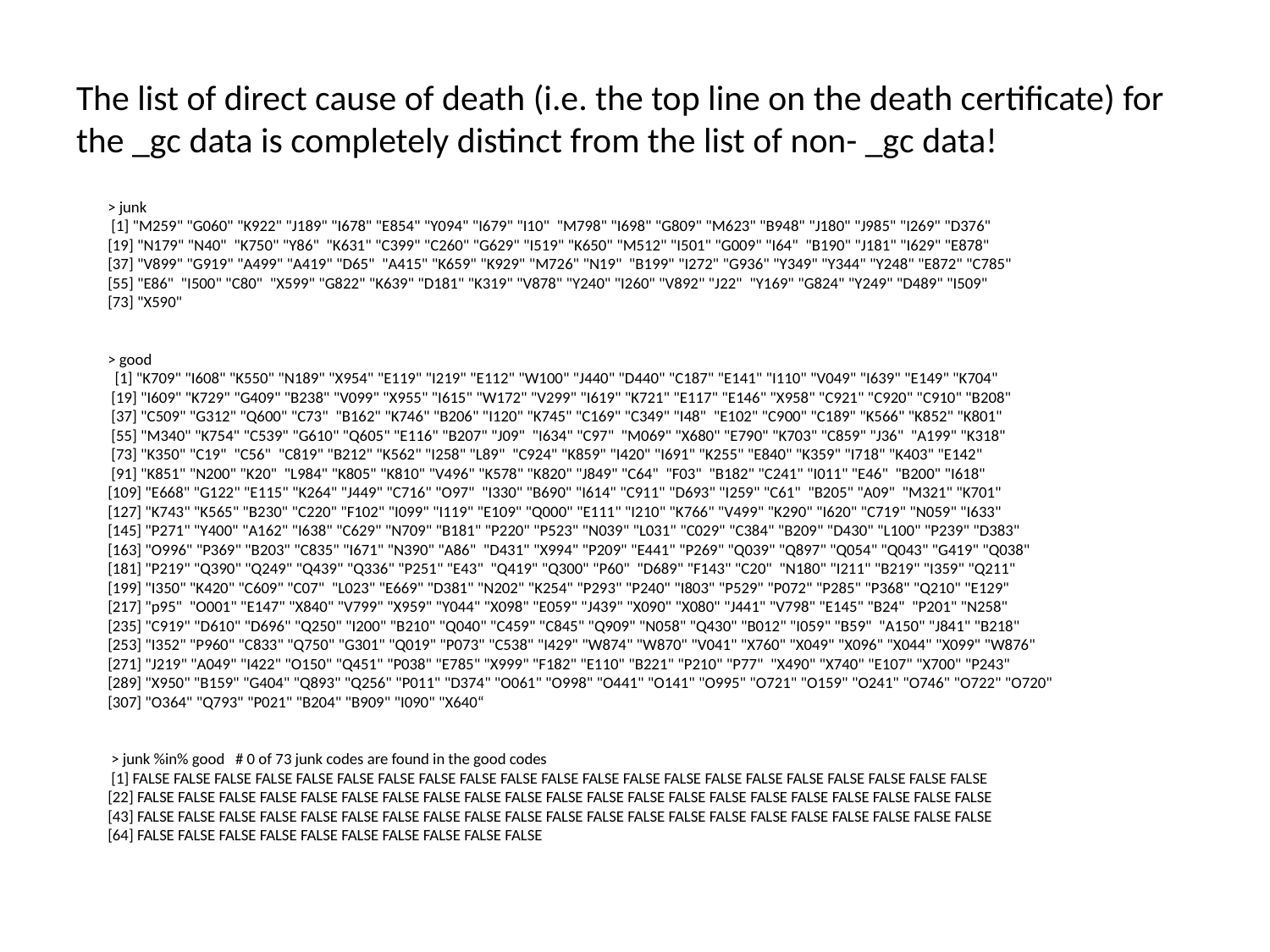

# The list of direct cause of death (i.e. the top line on the death certificate) for the _gc data is completely distinct from the list of non- _gc data!
> junk
 [1] "M259" "G060" "K922" "J189" "I678" "E854" "Y094" "I679" "I10"  "M798" "I698" "G809" "M623" "B948" "J180" "J985" "I269" "D376"
[19] "N179" "N40"  "K750" "Y86"  "K631" "C399" "C260" "G629" "I519" "K650" "M512" "I501" "G009" "I64"  "B190" "J181" "I629" "E878"
[37] "V899" "G919" "A499" "A419" "D65"  "A415" "K659" "K929" "M726" "N19"  "B199" "I272" "G936" "Y349" "Y344" "Y248" "E872" "C785"
[55] "E86"  "I500" "C80"  "X599" "G822" "K639" "D181" "K319" "V878" "Y240" "I260" "V892" "J22"  "Y169" "G824" "Y249" "D489" "I509"
[73] "X590"

> good
  [1] "K709" "I608" "K550" "N189" "X954" "E119" "I219" "E112" "W100" "J440" "D440" "C187" "E141" "I110" "V049" "I639" "E149" "K704"
 [19] "I609" "K729" "G409" "B238" "V099" "X955" "I615" "W172" "V299" "I619" "K721" "E117" "E146" "X958" "C921" "C920" "C910" "B208"
 [37] "C509" "G312" "Q600" "C73"  "B162" "K746" "B206" "I120" "K745" "C169" "C349" "I48"  "E102" "C900" "C189" "K566" "K852" "K801"
 [55] "M340" "K754" "C539" "G610" "Q605" "E116" "B207" "J09"  "I634" "C97"  "M069" "X680" "E790" "K703" "C859" "J36"  "A199" "K318"
 [73] "K350" "C19"  "C56"  "C819" "B212" "K562" "I258" "L89"  "C924" "K859" "I420" "I691" "K255" "E840" "K359" "I718" "K403" "E142"
 [91] "K851" "N200" "K20"  "L984" "K805" "K810" "V496" "K578" "K820" "J849" "C64"  "F03"  "B182" "C241" "I011" "E46"  "B200" "I618"
[109] "E668" "G122" "E115" "K264" "J449" "C716" "O97"  "I330" "B690" "I614" "C911" "D693" "I259" "C61"  "B205" "A09"  "M321" "K701"
[127] "K743" "K565" "B230" "C220" "F102" "I099" "I119" "E109" "Q000" "E111" "I210" "K766" "V499" "K290" "I620" "C719" "N059" "I633"
[145] "P271" "Y400" "A162" "I638" "C629" "N709" "B181" "P220" "P523" "N039" "L031" "C029" "C384" "B209" "D430" "L100" "P239" "D383"
[163] "O996" "P369" "B203" "C835" "I671" "N390" "A86"  "D431" "X994" "P209" "E441" "P269" "Q039" "Q897" "Q054" "Q043" "G419" "Q038"
[181] "P219" "Q390" "Q249" "Q439" "Q336" "P251" "E43"  "Q419" "Q300" "P60"  "D689" "F143" "C20"  "N180" "I211" "B219" "I359" "Q211"
[199] "I350" "K420" "C609" "C07"  "L023" "E669" "D381" "N202" "K254" "P293" "P240" "I803" "P529" "P072" "P285" "P368" "Q210" "E129"
[217] "p95"  "O001" "E147" "X840" "V799" "X959" "Y044" "X098" "E059" "J439" "X090" "X080" "J441" "V798" "E145" "B24"  "P201" "N258"
[235] "C919" "D610" "D696" "Q250" "I200" "B210" "Q040" "C459" "C845" "Q909" "N058" "Q430" "B012" "I059" "B59"  "A150" "J841" "B218"
[253] "I352" "P960" "C833" "Q750" "G301" "Q019" "P073" "C538" "I429" "W874" "W870" "V041" "X760" "X049" "X096" "X044" "X099" "W876"
[271] "J219" "A049" "I422" "O150" "Q451" "P038" "E785" "X999" "F182" "E110" "B221" "P210" "P77"  "X490" "X740" "E107" "X700" "P243"
[289] "X950" "B159" "G404" "Q893" "Q256" "P011" "D374" "O061" "O998" "O441" "O141" "O995" "O721" "O159" "O241" "O746" "O722" "O720"
[307] "O364" "Q793" "P021" "B204" "B909" "I090" "X640“

 > junk %in% good   # 0 of 73 junk codes are found in the good codes
 [1] FALSE FALSE FALSE FALSE FALSE FALSE FALSE FALSE FALSE FALSE FALSE FALSE FALSE FALSE FALSE FALSE FALSE FALSE FALSE FALSE FALSE
[22] FALSE FALSE FALSE FALSE FALSE FALSE FALSE FALSE FALSE FALSE FALSE FALSE FALSE FALSE FALSE FALSE FALSE FALSE FALSE FALSE FALSE
[43] FALSE FALSE FALSE FALSE FALSE FALSE FALSE FALSE FALSE FALSE FALSE FALSE FALSE FALSE FALSE FALSE FALSE FALSE FALSE FALSE FALSE
[64] FALSE FALSE FALSE FALSE FALSE FALSE FALSE FALSE FALSE FALSE